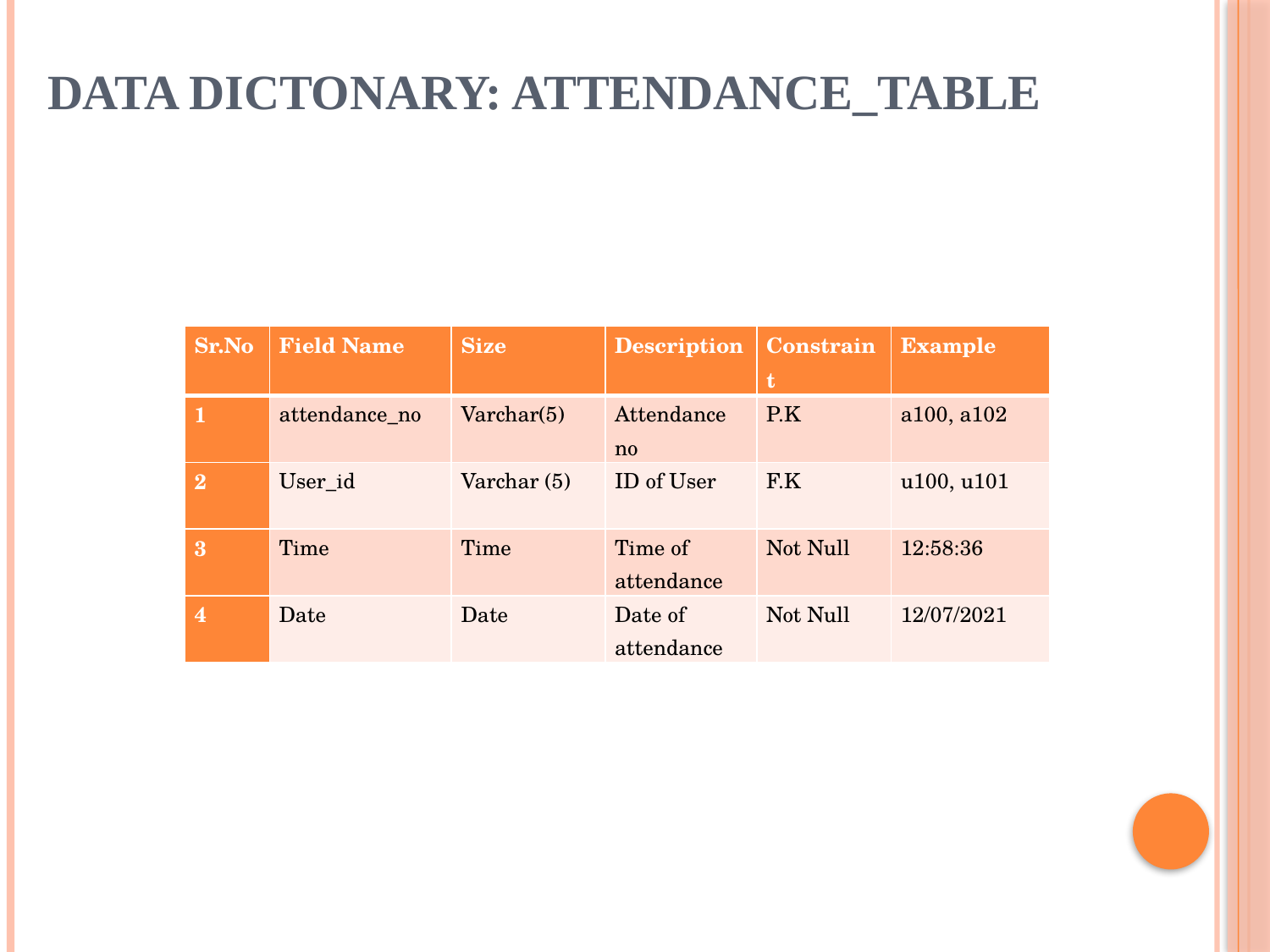

# DATA DICTONARY: Attendance_Table
| Sr.No | Field Name | Size | Description | Constraint | Example |
| --- | --- | --- | --- | --- | --- |
| 1 | attendance\_no | Varchar(5) | Attendance no | P.K | a100, a102 |
| 2 | User\_id | Varchar (5) | ID of User | F.K | u100, u101 |
| 3 | Time | Time | Time of attendance | Not Null | 12:58:36 |
| 4 | Date | Date | Date of attendance | Not Null | 12/07/2021 |